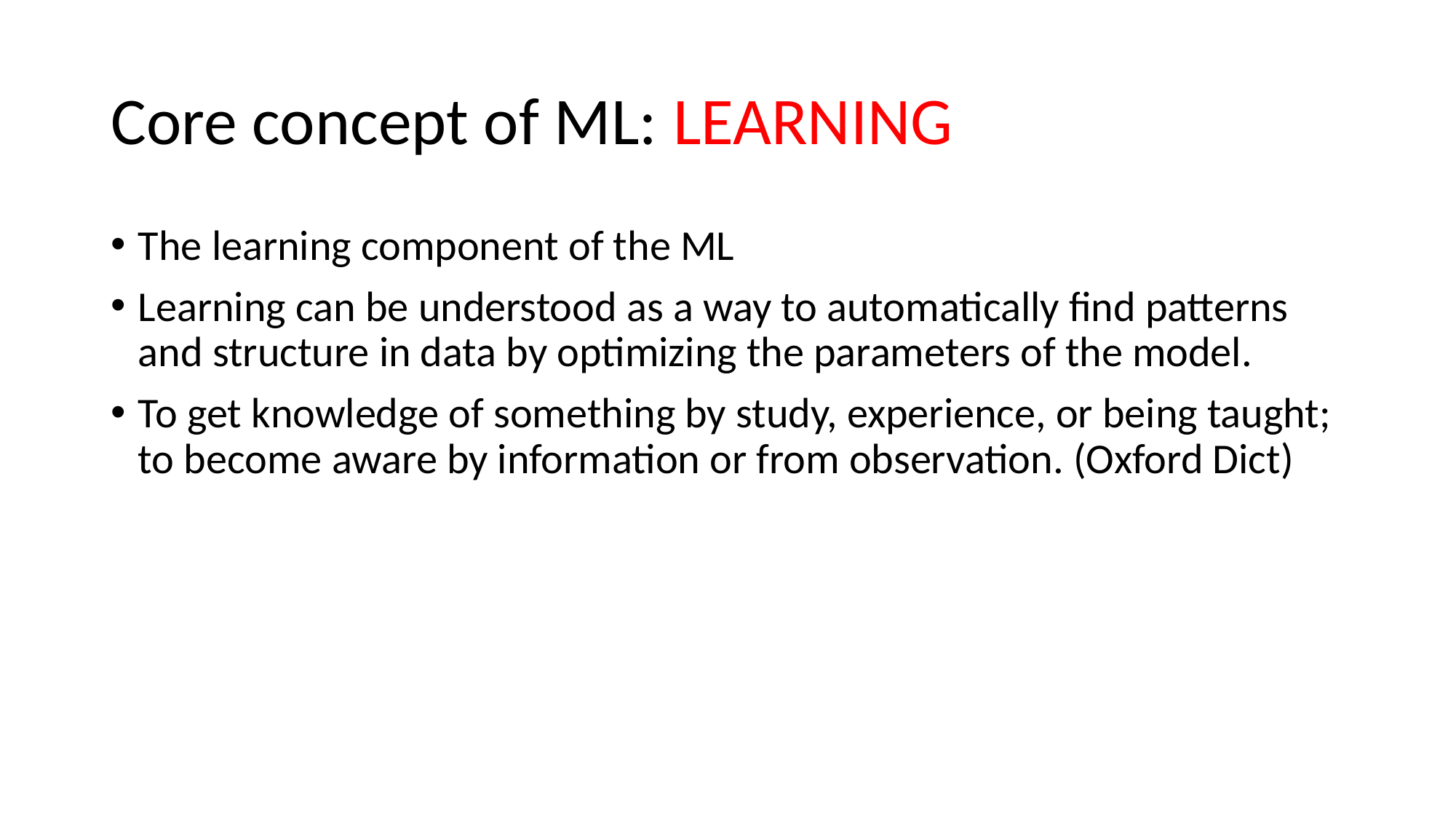

# Core concept of ML: LEARNING
The learning component of the ML
Learning can be understood as a way to automatically ﬁnd patterns and structure in data by optimizing the parameters of the model.
To get knowledge of something by study, experience, or being taught; to become aware by information or from observation. (Oxford Dict)